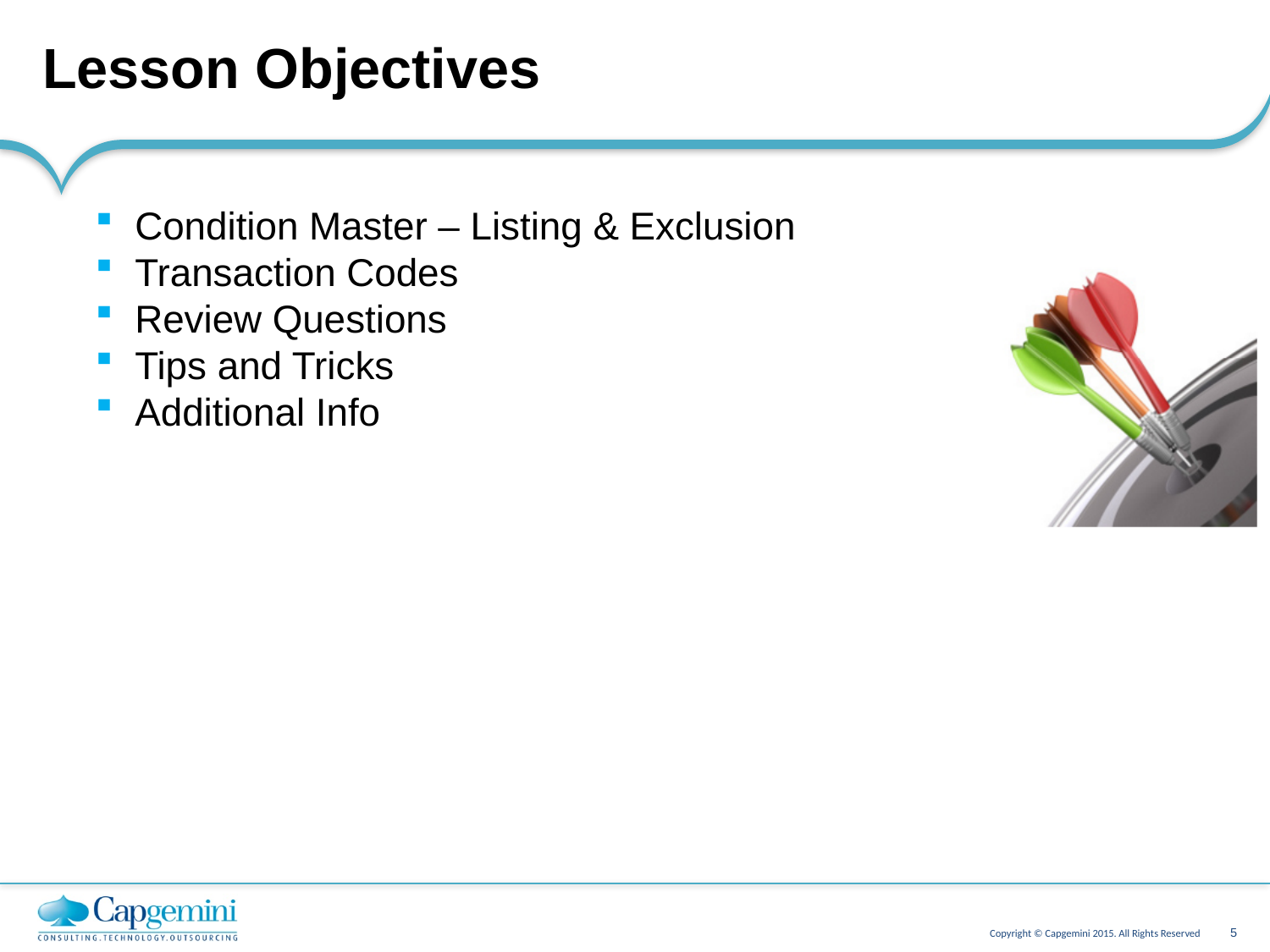

# Lesson Objectives
Condition Master – Listing & Exclusion
Transaction Codes
Review Questions
Tips and Tricks
Additional Info